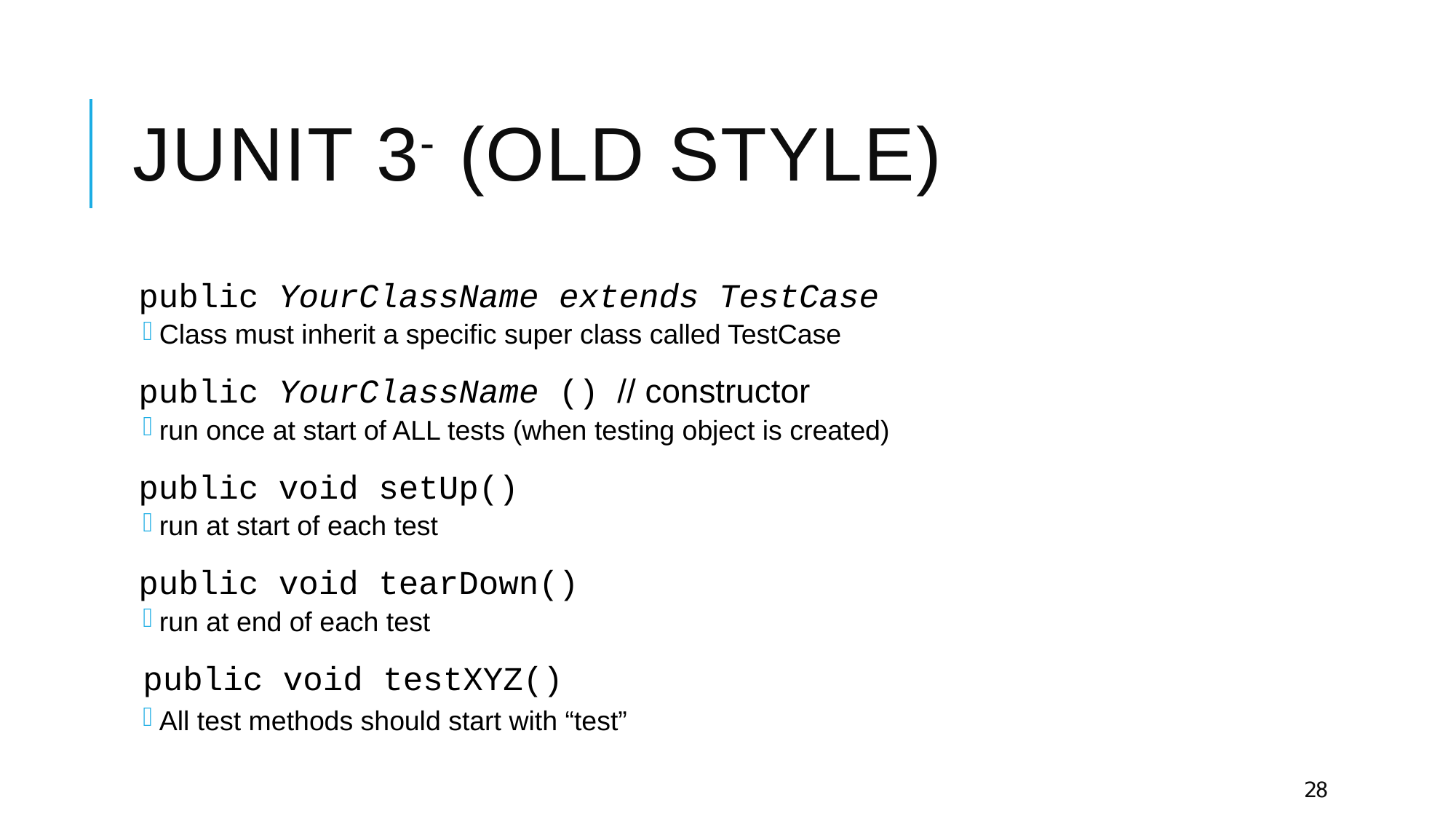

# Junit 3- (Old Style)
public YourClassName extends TestCase
Class must inherit a specific super class called TestCase
public YourClassName ()  // constructor
run once at start of ALL tests (when testing object is created)
public void setUp()
run at start of each test
public void tearDown()
run at end of each test
public void testXYZ()
All test methods should start with “test”
28